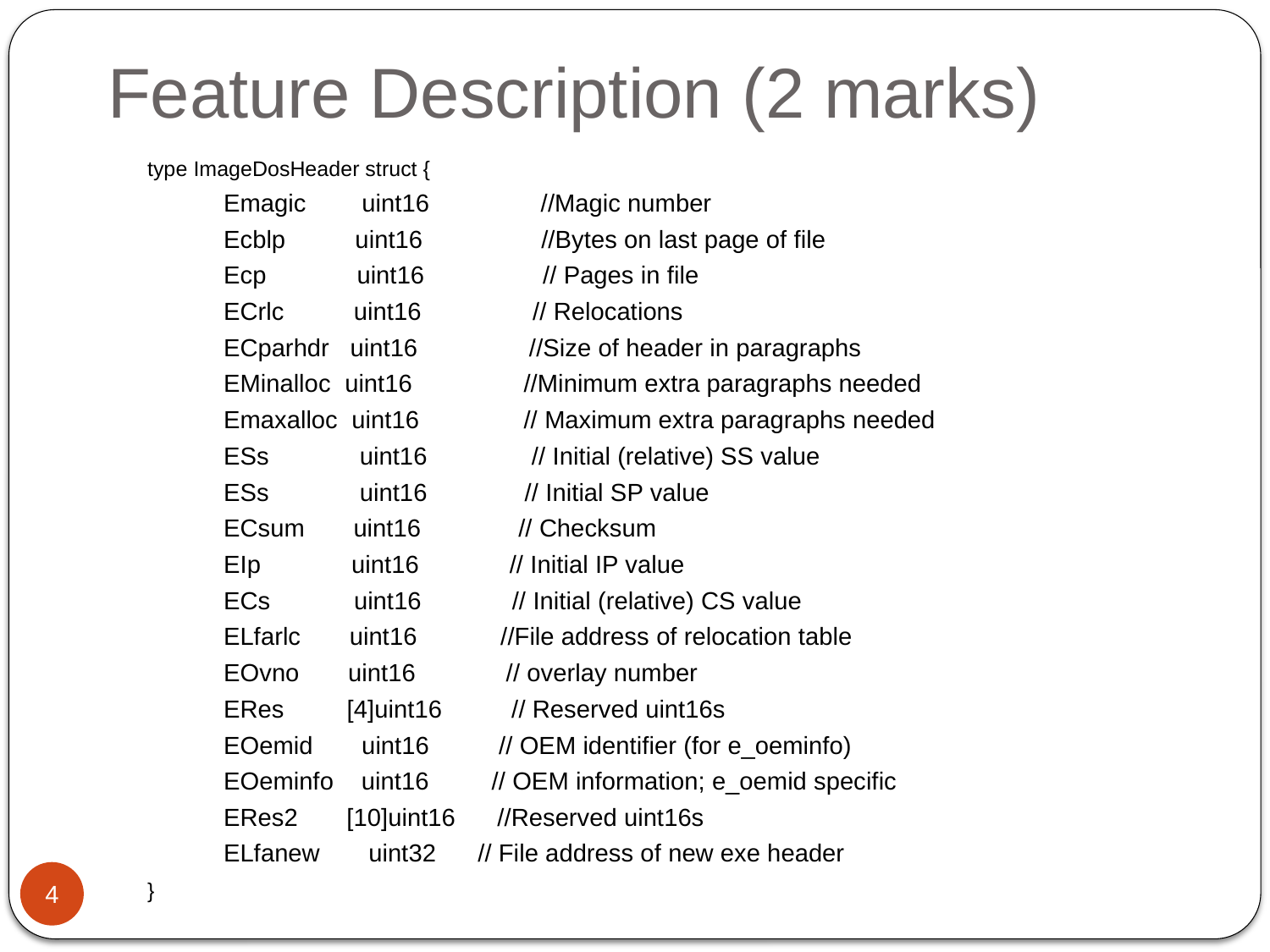

# Feature Description (2 marks)
type ImageDosHeader struct {
Emagic        uint16                //Magic number
Ecblp          uint16                 //Bytes on last page of file
Ecp             uint16                 // Pages in file
ECrlc          uint16                // Relocations
ECparhdr   uint16                //Size of header in paragraphs
EMinalloc  uint16                //Minimum extra paragraphs needed
Emaxalloc  uint16               // Maximum extra paragraphs needed
ESs             uint16               // Initial (relative) SS value
ESs             uint16              // Initial SP value
ECsum       uint16              // Checksum
EIp             uint16             // Initial IP value
ECs            uint16             // Initial (relative) CS value
ELfarlc       uint16            //File address of relocation table
EOvno       uint16             // overlay number
ERes         [4]uint16          // Reserved uint16s
EOemid       uint16          // OEM identifier (for e_oeminfo)
EOeminfo    uint16         // OEM information; e_oemid specific
ERes2       [10]uint16      //Reserved uint16s
ELfanew       uint32      // File address of new exe header
}

4